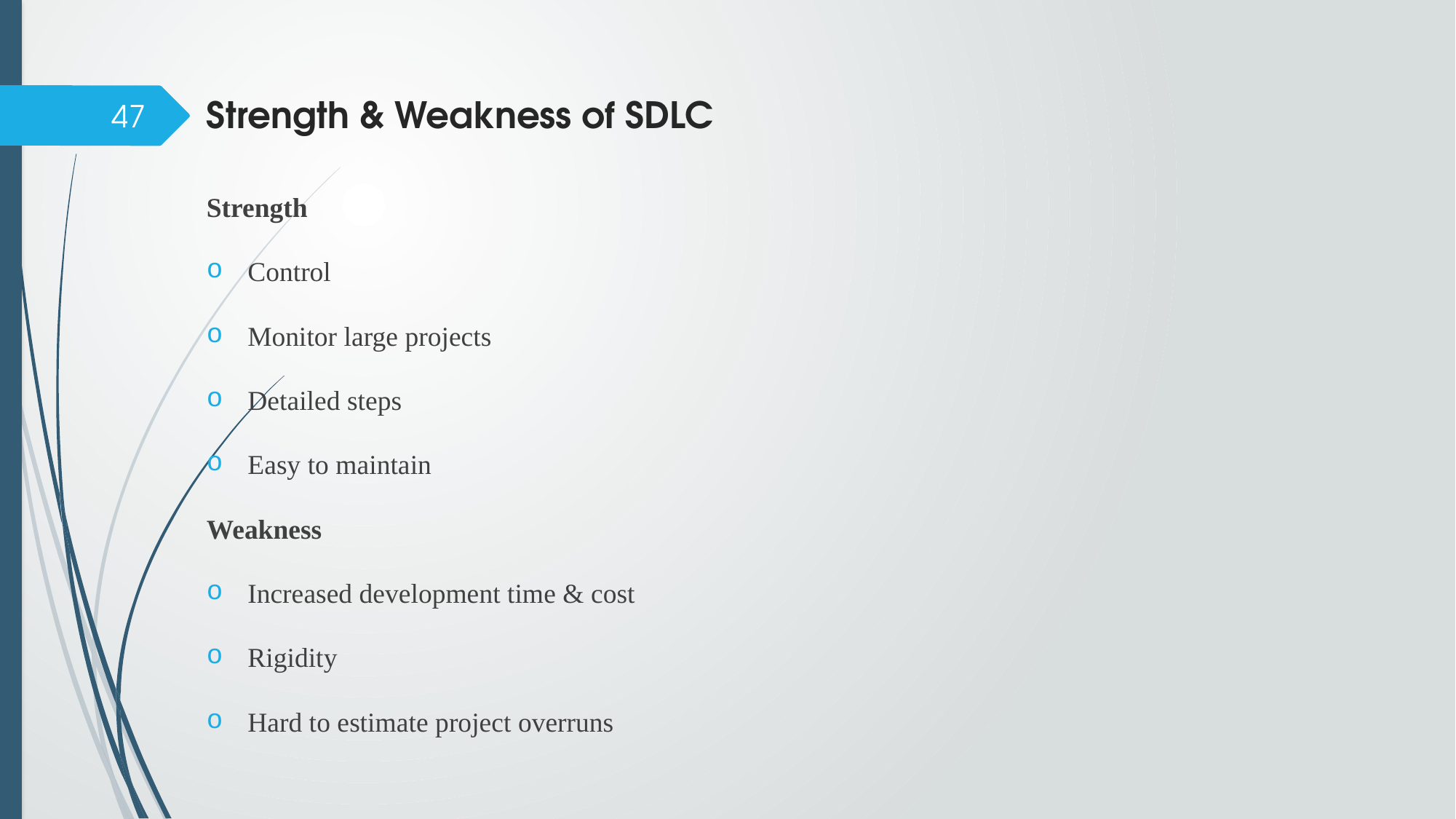

# Strength & Weakness of SDLC
47
Strength
Control
Monitor large projects
Detailed steps
Easy to maintain
Weakness
Increased development time & cost
Rigidity
Hard to estimate project overruns